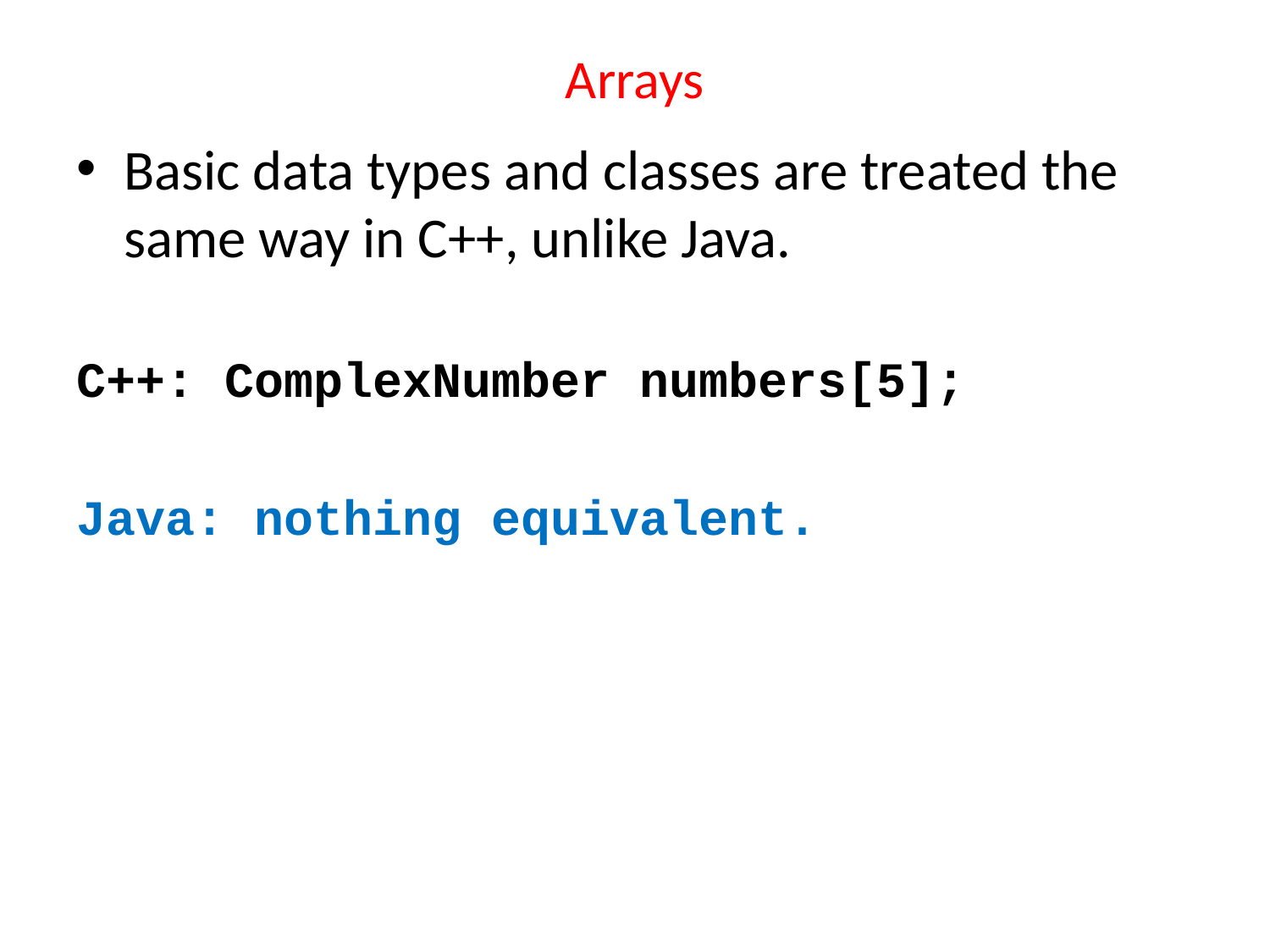

# Arrays
Basic data types and classes are treated the same way in C++, unlike Java.

C++: ComplexNumber numbers[5];

Java: nothing equivalent.